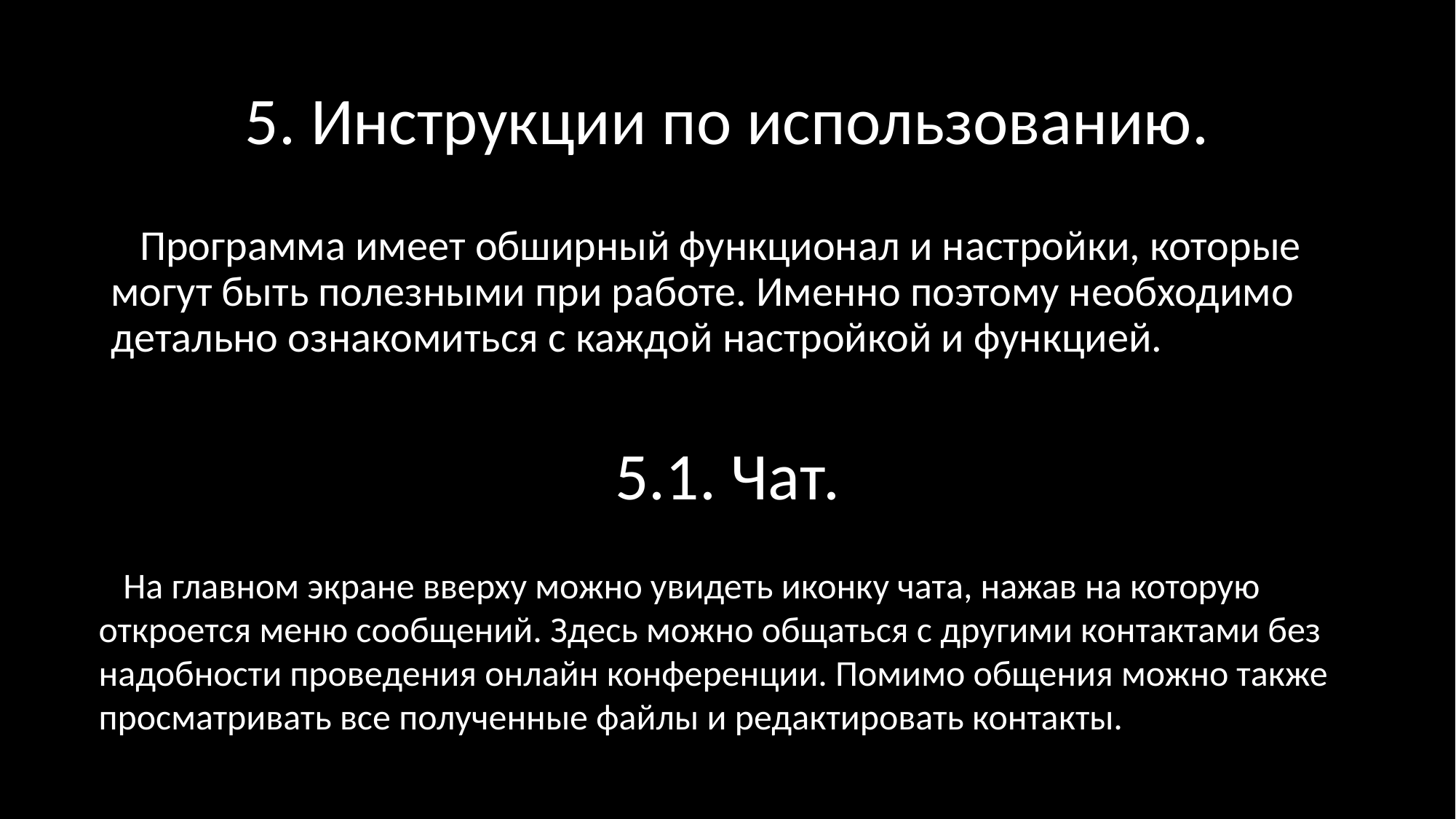

# 5. Инструкции по использованию.
   Программа имеет обширный функционал и настройки, которые могут быть полезными при работе. Именно поэтому необходимо детально ознакомиться с каждой настройкой и функцией.
5.1. Чат.
   На главном экране вверху можно увидеть иконку чата, нажав на которую откроется меню сообщений. Здесь можно общаться с другими контактами без надобности проведения онлайн конференции. Помимо общения можно также просматривать все полученные файлы и редактировать контакты.